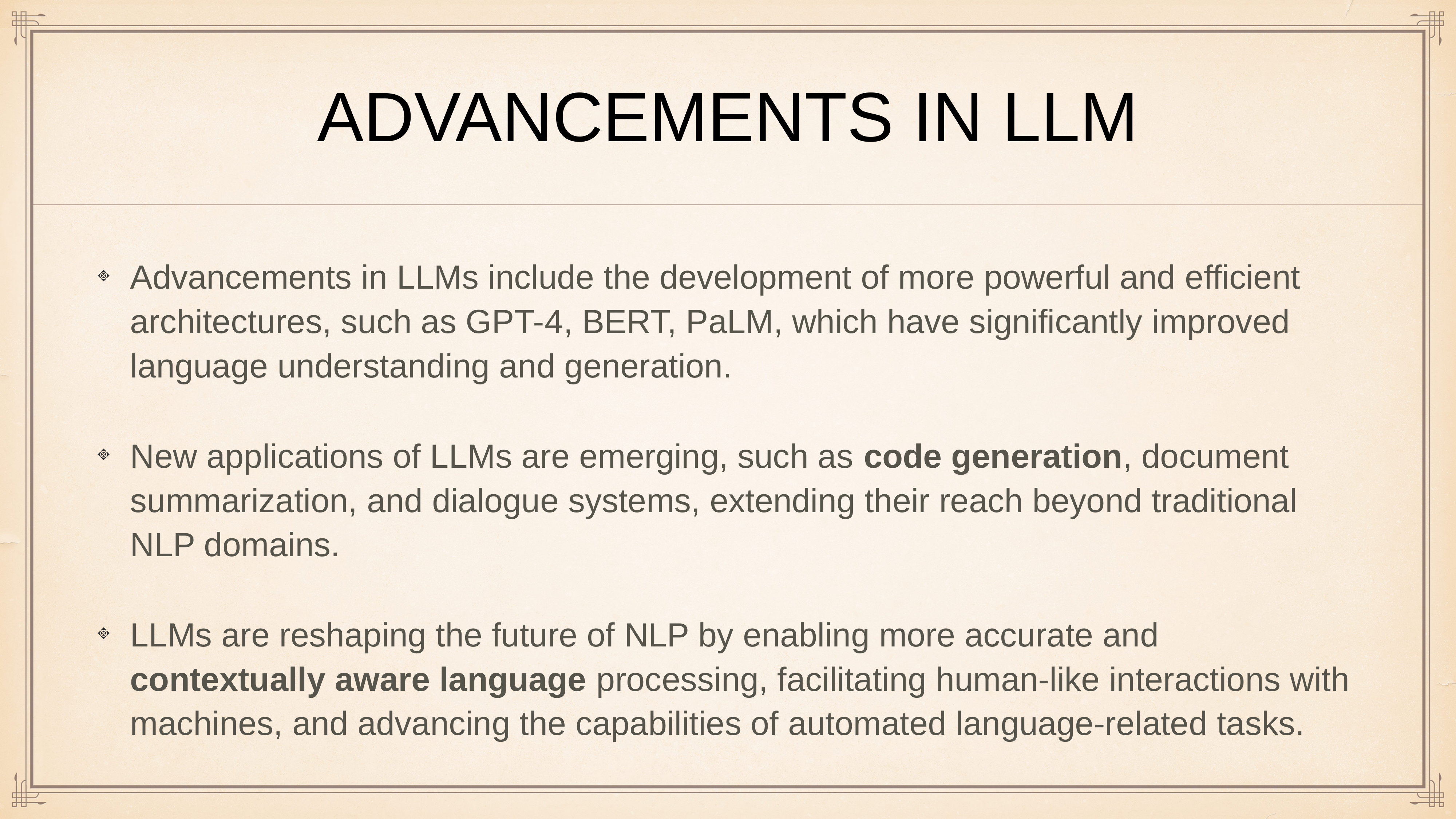

# Advancements in llm
Advancements in LLMs include the development of more powerful and efficient architectures, such as GPT-4, BERT, PaLM, which have significantly improved language understanding and generation.
New applications of LLMs are emerging, such as code generation, document summarization, and dialogue systems, extending their reach beyond traditional NLP domains.
LLMs are reshaping the future of NLP by enabling more accurate and contextually aware language processing, facilitating human-like interactions with machines, and advancing the capabilities of automated language-related tasks.